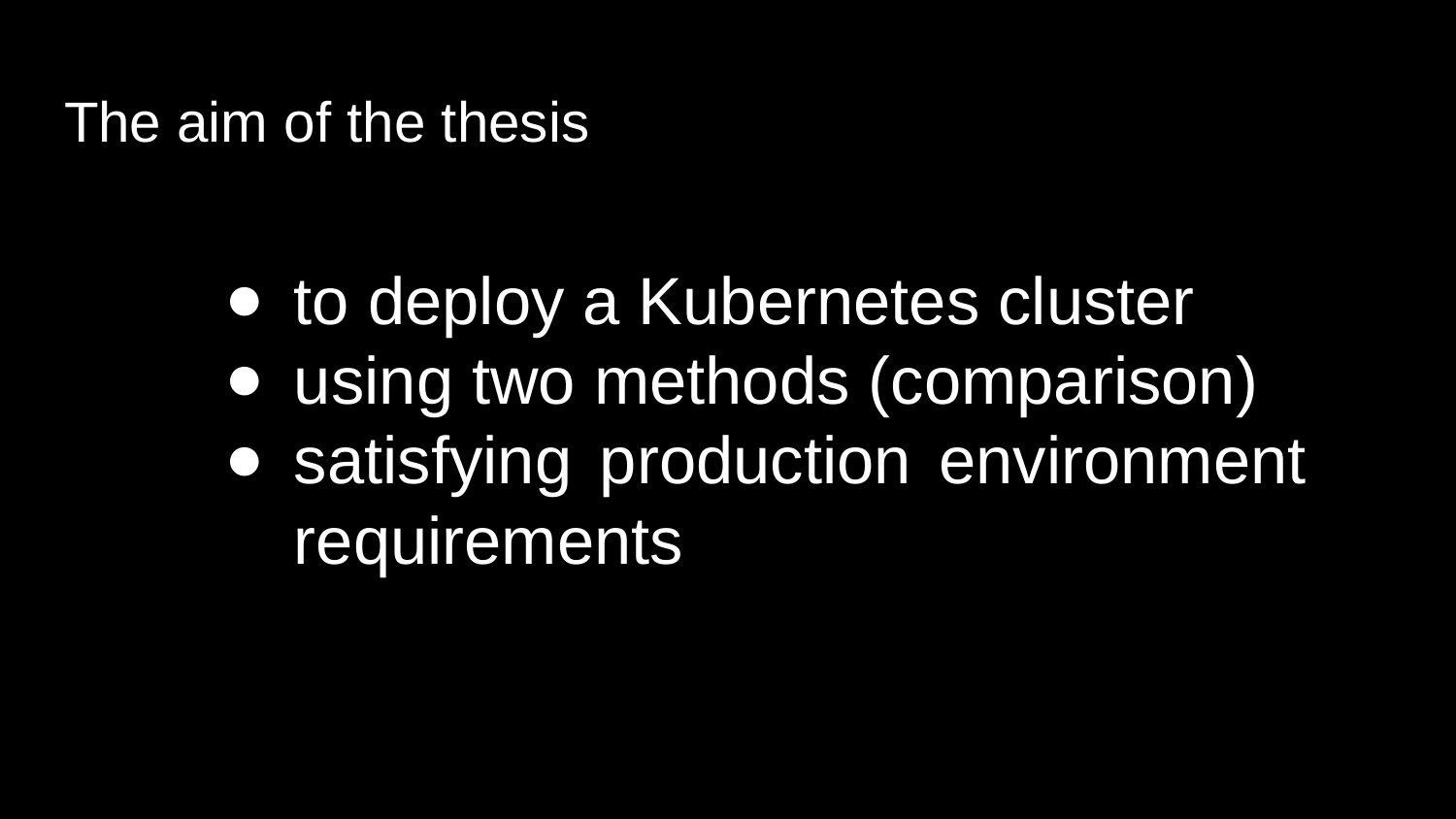

# The aim of the thesis
to deploy a Kubernetes cluster
using two methods (comparison)
satisfying production environment requirements